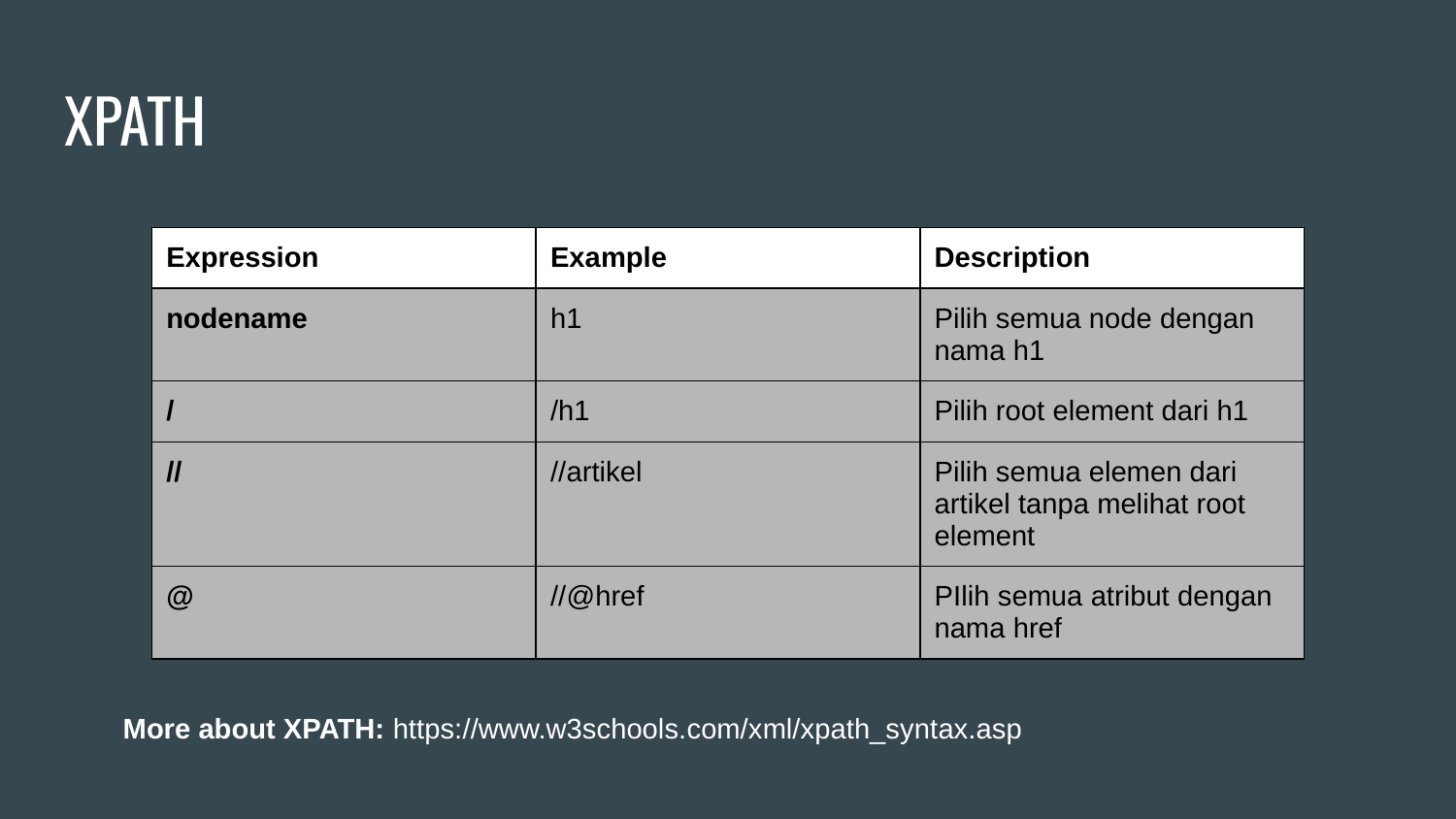

# XPATH
| Expression | Example | Description |
| --- | --- | --- |
| nodename | h1 | Pilih semua node dengan nama h1 |
| / | /h1 | Pilih root element dari h1 |
| // | //artikel | Pilih semua elemen dari artikel tanpa melihat root element |
| @ | //@href | PIlih semua atribut dengan nama href |
More about XPATH: https://www.w3schools.com/xml/xpath_syntax.asp